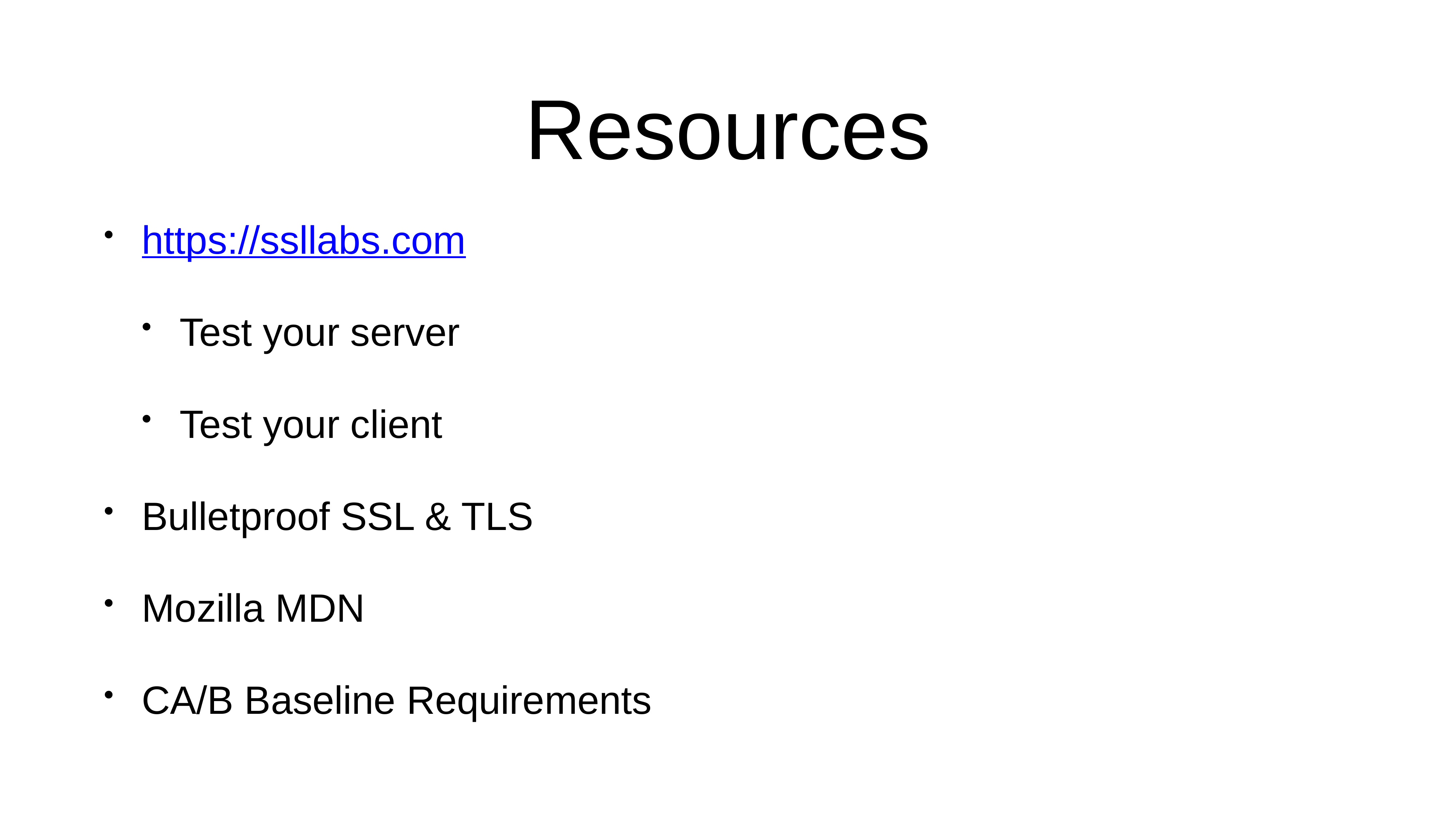

# Resources
https://ssllabs.com
Test your server
Test your client
Bulletproof SSL & TLS
Mozilla MDN
CA/B Baseline Requirements